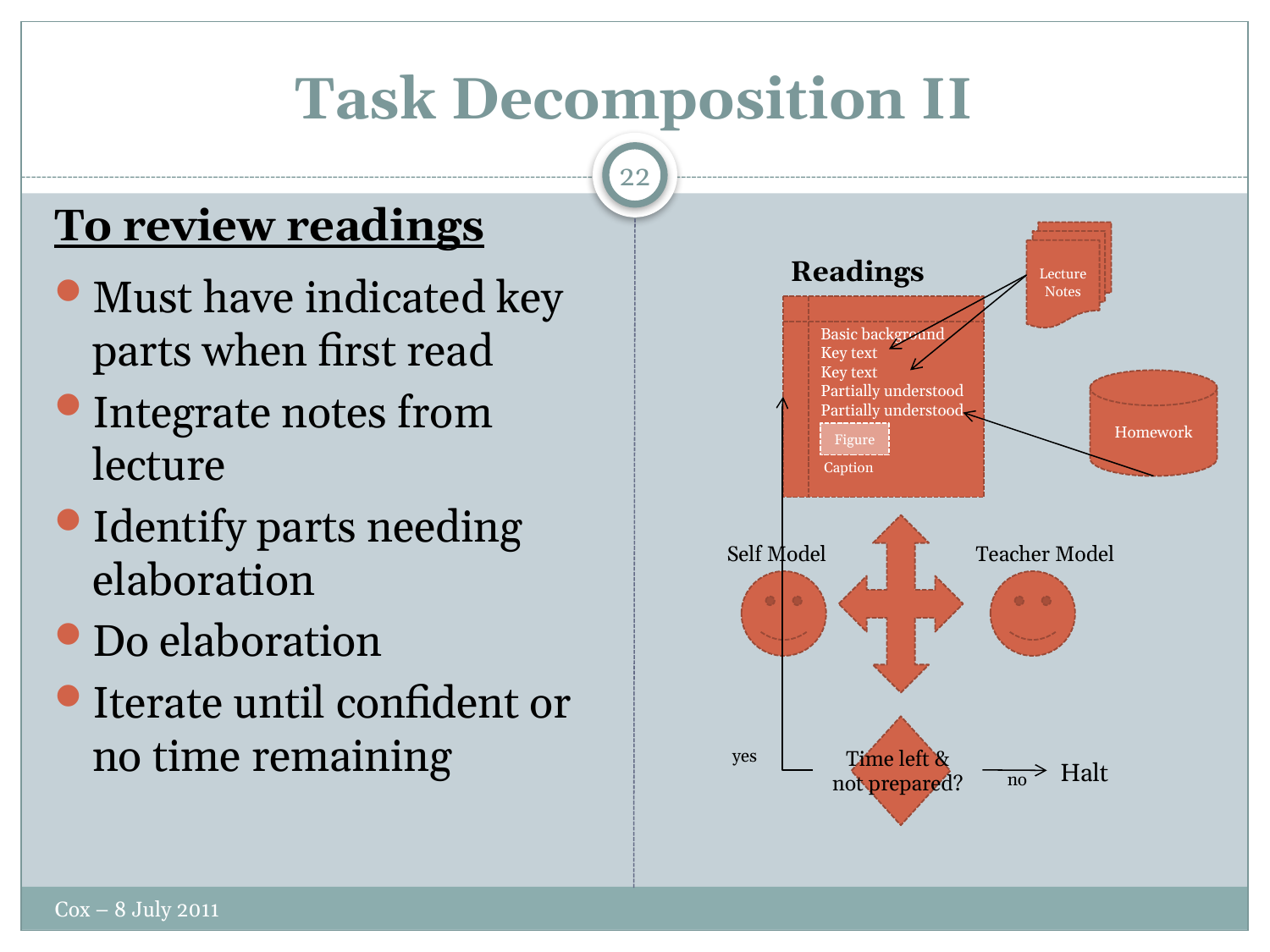

# Task Decomposition II
22
To review readings
Must have indicated key parts when first read
Integrate notes from lecture
Identify parts needing elaboration
Do elaboration
Iterate until confident or no time remaining
Lecture Notes
Readings
Basic background
Key text
Key text
Partially understood
Partially understood
Figure
 Caption

Homework
Figure

Self Model
Teacher Model

yes
Time left &
not prepared?
Halt
no
Cox – 8 July 2011